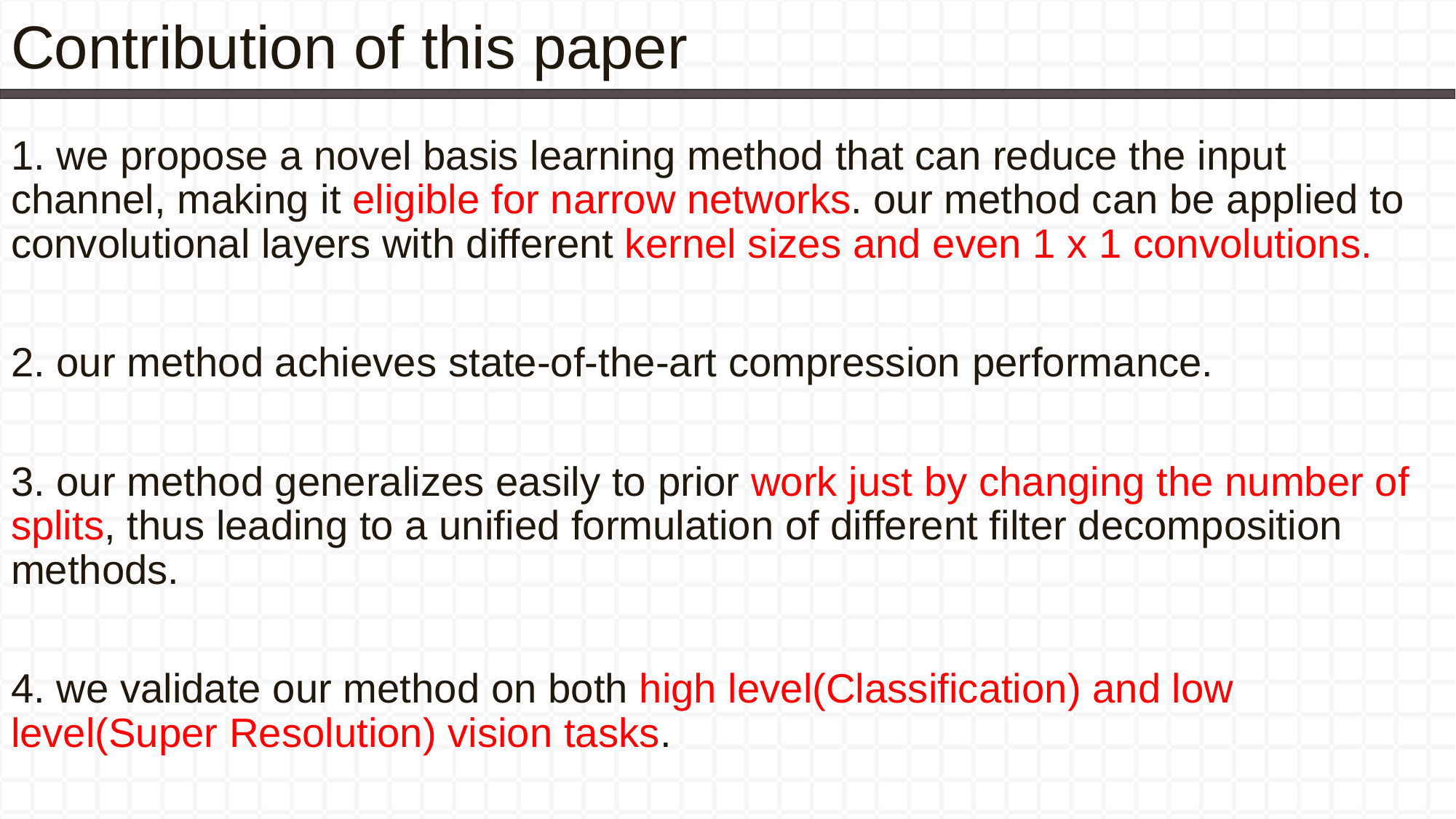

# Contribution of this paper
1. we propose a novel basis learning method that can reduce the input channel, making it eligible for narrow networks. our method can be applied to convolutional layers with different kernel sizes and even 1 x 1 convolutions.

2. our method achieves state-of-the-art compression performance.

3. our method generalizes easily to prior work just by changing the number of splits, thus leading to a unified formulation of different filter decomposition methods.

4. we validate our method on both high level(Classification) and low level(Super Resolution) vision tasks.